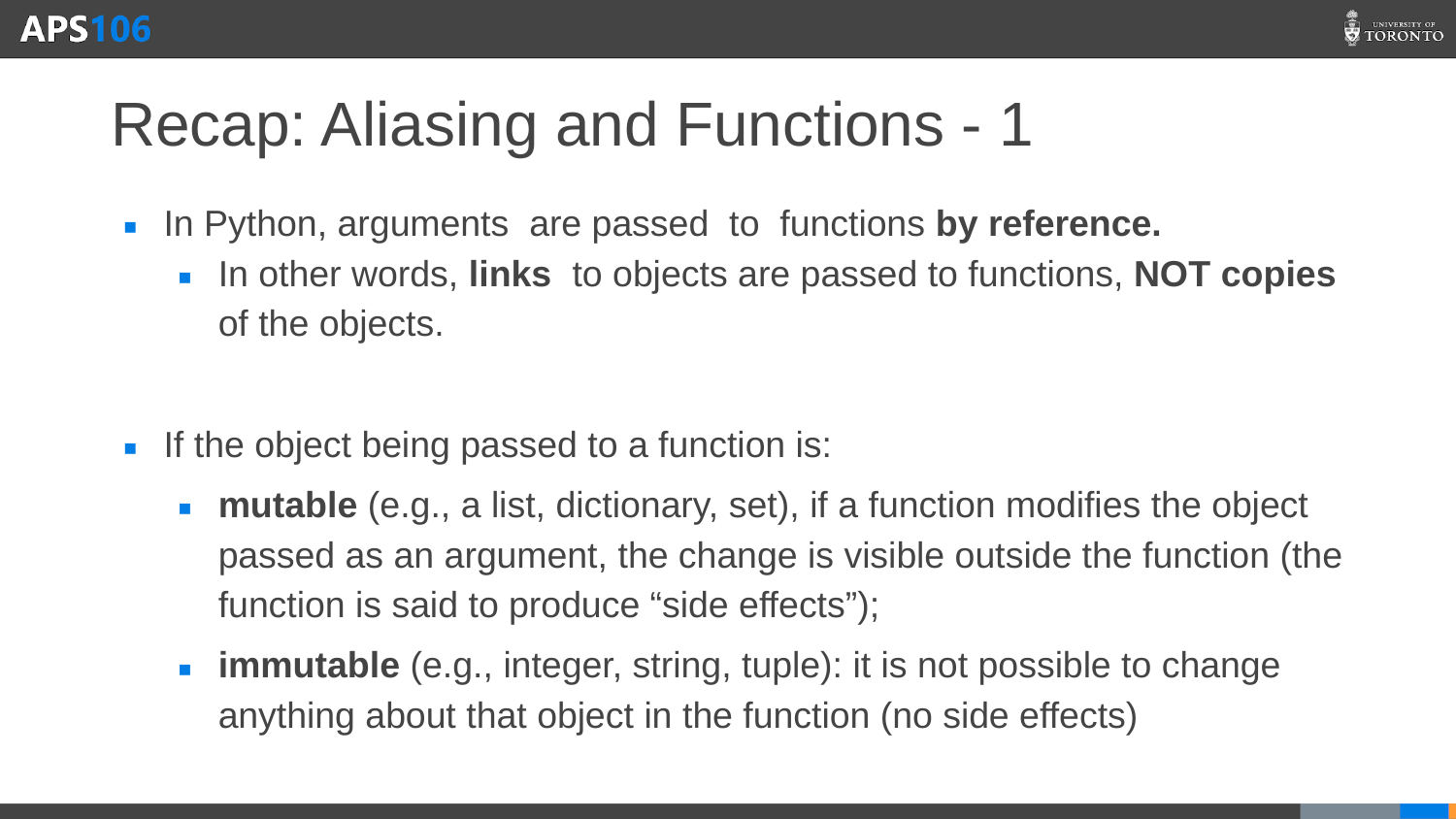

# Recap: Aliasing and Functions - 1
In Python, arguments  are passed  to  functions by reference.
In other words, links  to objects are passed to functions, NOT copies of the objects.

If the object being passed to a function is:
mutable (e.g., a list, dictionary, set), if a function modifies the object passed as an argument, the change is visible outside the function (the function is said to produce “side effects”);
immutable (e.g., integer, string, tuple): it is not possible to change anything about that object in the function (no side effects)